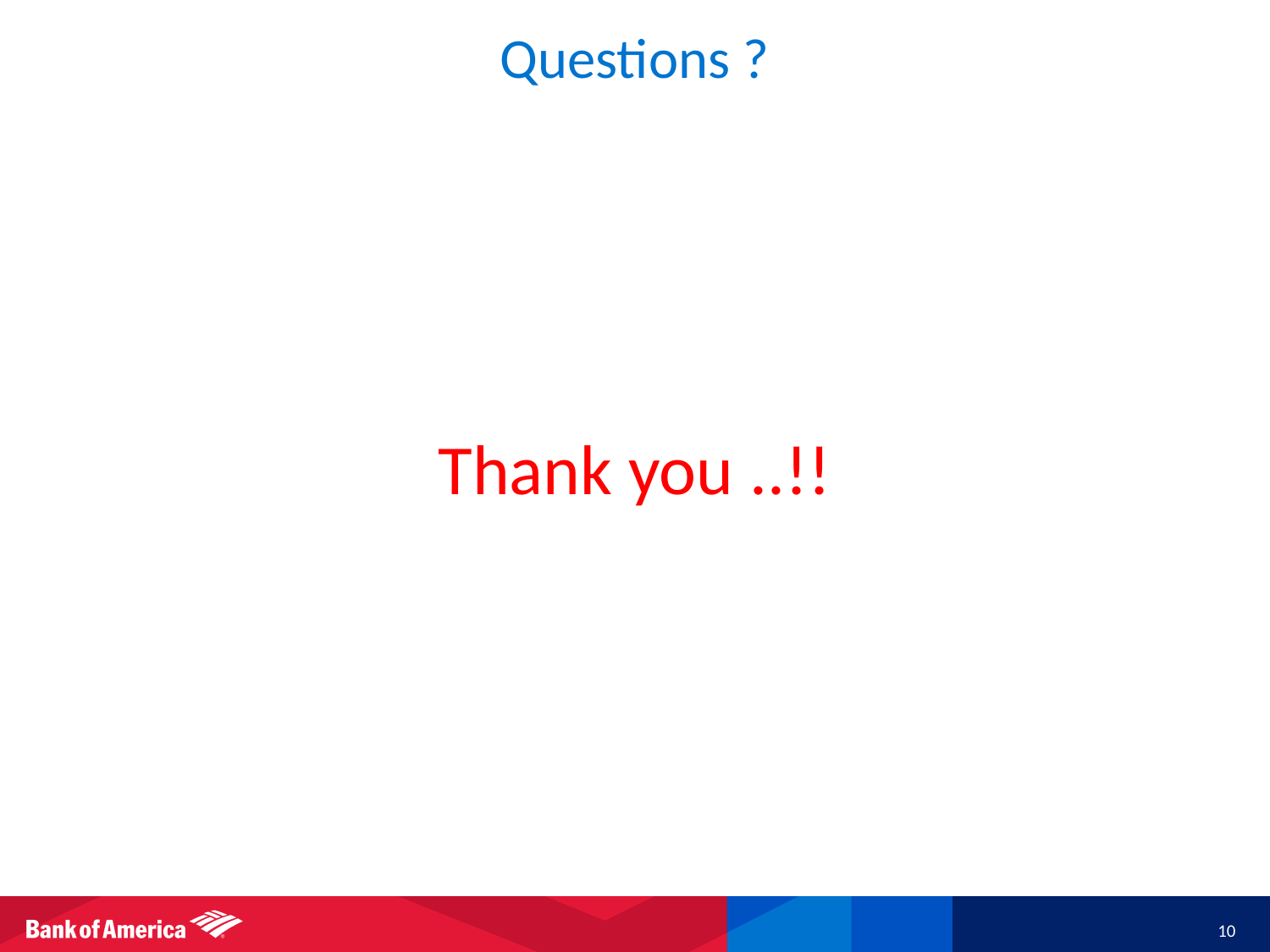

# Questions ?

Thank you ..!!
10